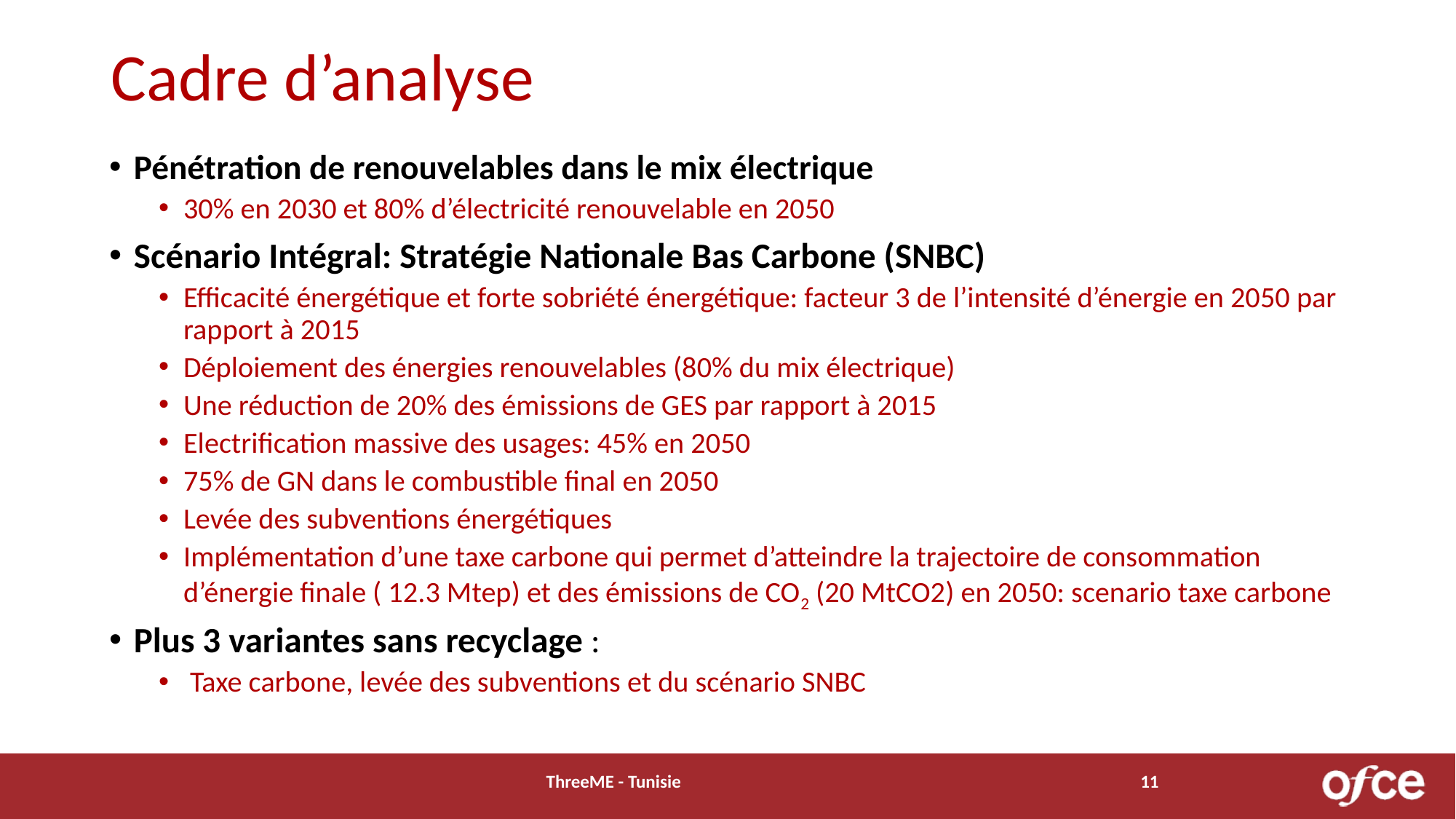

# Cadre d’analyse
Pénétration de renouvelables dans le mix électrique
30% en 2030 et 80% d’électricité renouvelable en 2050
Scénario Intégral: Stratégie Nationale Bas Carbone (SNBC)
Efficacité énergétique et forte sobriété énergétique: facteur 3 de l’intensité d’énergie en 2050 par rapport à 2015
Déploiement des énergies renouvelables (80% du mix électrique)
Une réduction de 20% des émissions de GES par rapport à 2015
Electrification massive des usages: 45% en 2050
75% de GN dans le combustible final en 2050
Levée des subventions énergétiques
Implémentation d’une taxe carbone qui permet d’atteindre la trajectoire de consommation d’énergie finale ( 12.3 Mtep) et des émissions de CO2 (20 MtCO2) en 2050: scenario taxe carbone
Plus 3 variantes sans recyclage :
 Taxe carbone, levée des subventions et du scénario SNBC

ThreeME - Tunisie
11